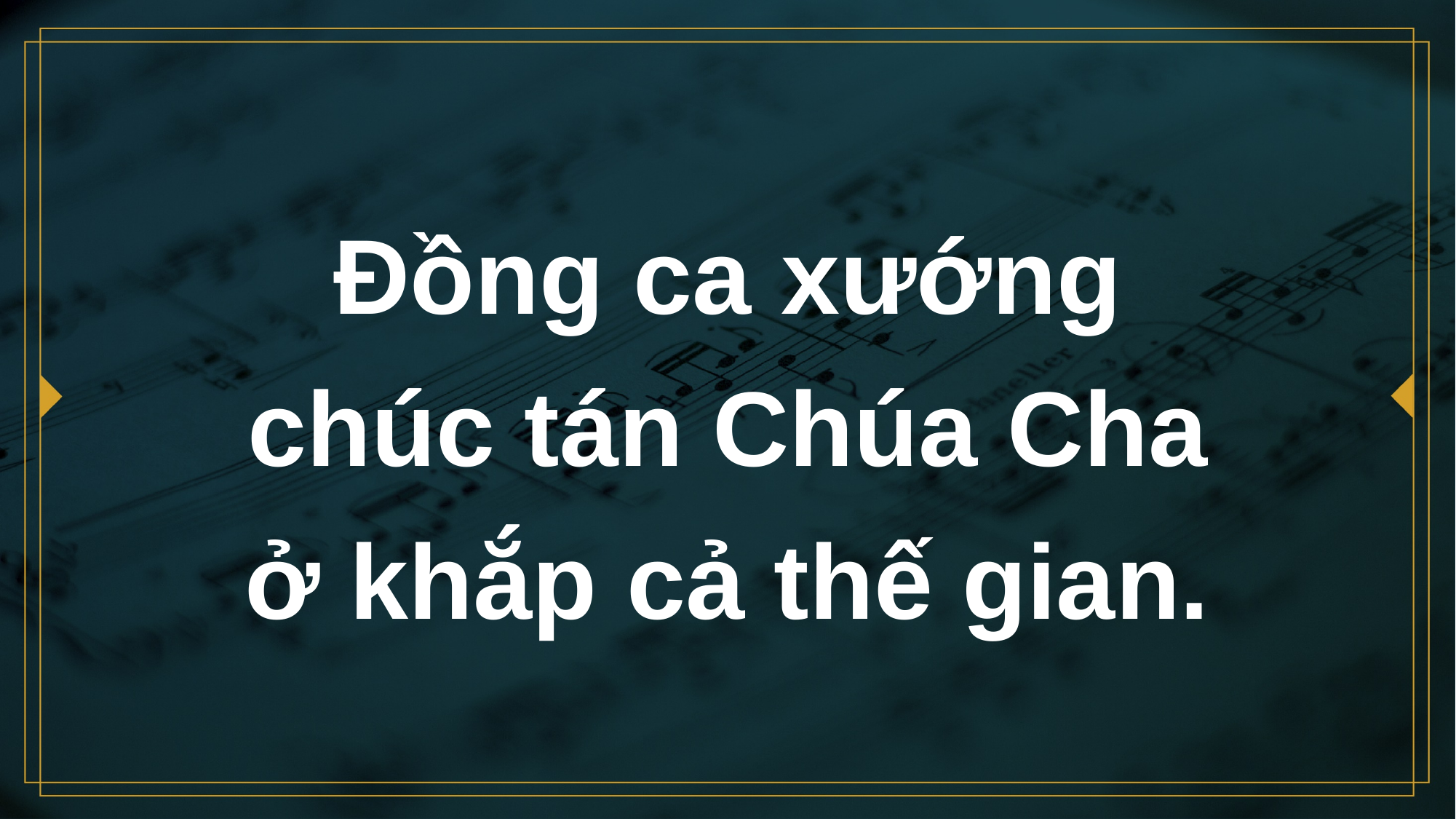

# Đồng ca xướng chúc tán Chúa Cha ở khắp cả thế gian.